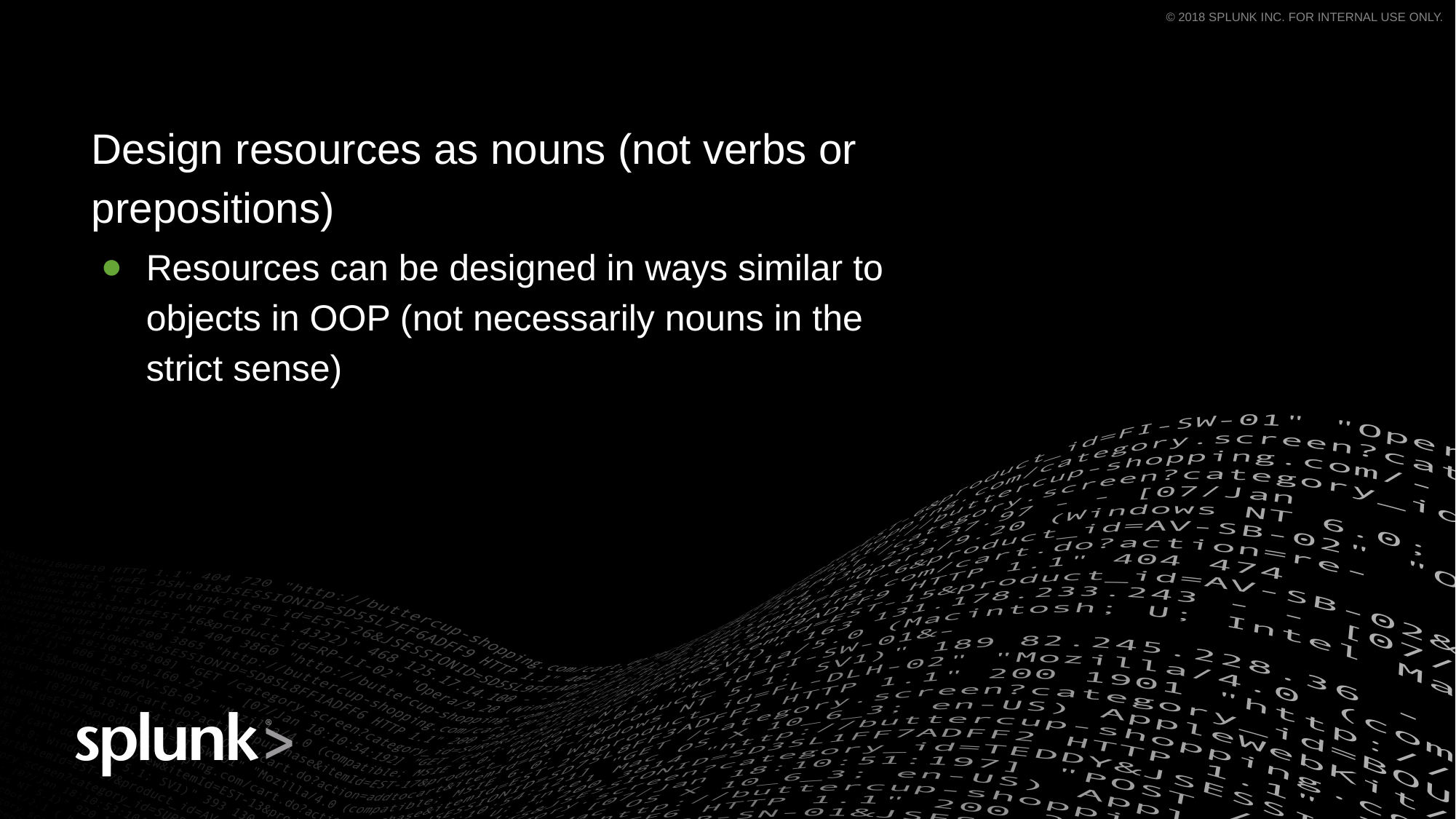

Design resources as nouns (not verbs or prepositions)
Resources can be designed in ways similar to objects in OOP (not necessarily nouns in the strict sense)